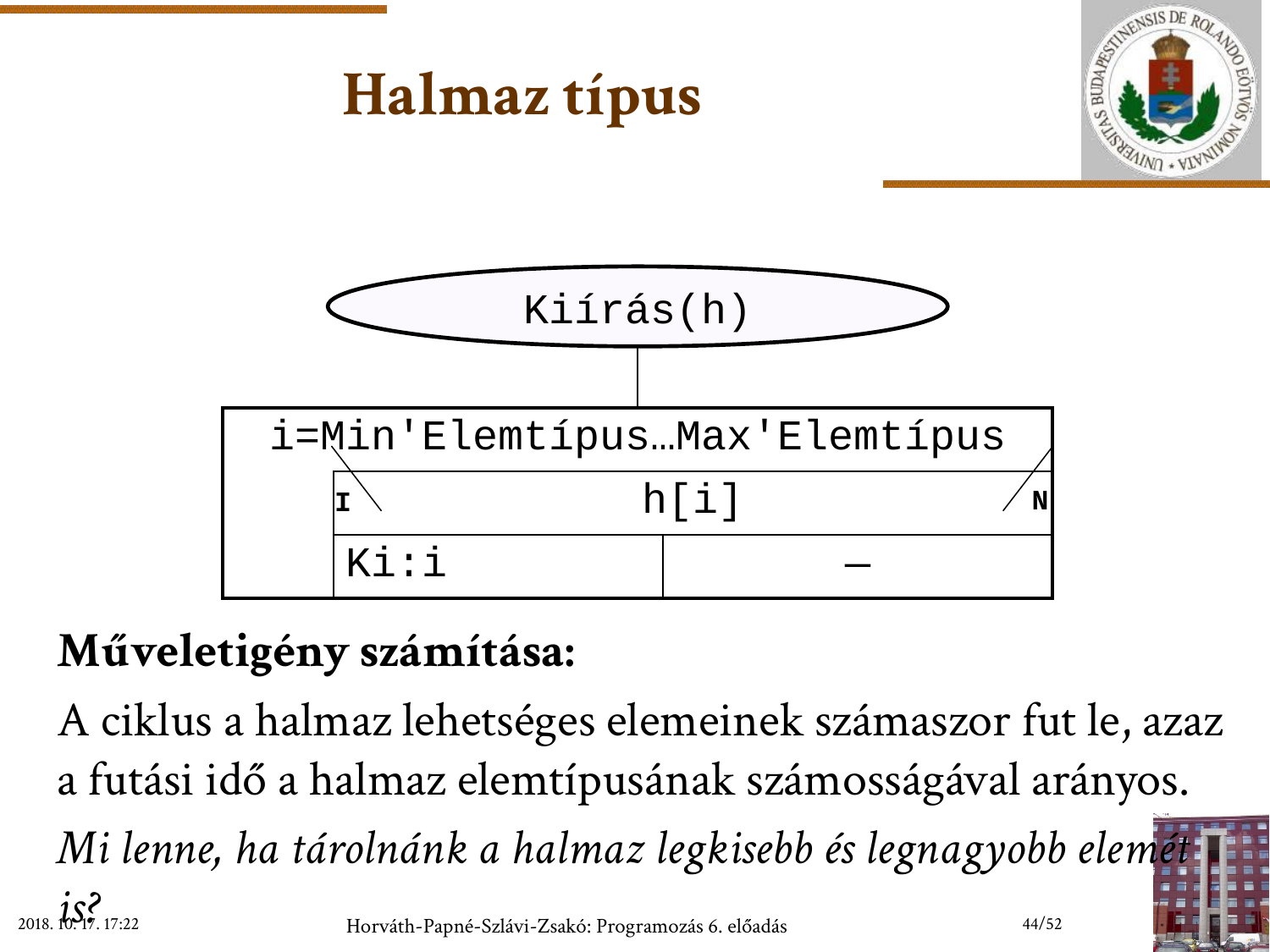

# Halmaz típus

Műveletigény számítása:
A ciklus a halmaz lehetséges elemeinek számaszor fut le, azaz a futási idő a halmaz elemtípusának számosságával arányos.
Mi lenne, ha tárolnánk a halmaz legkisebb és legnagyobb elemét is?
Kiírás(h)
|  |  |  |  |
| --- | --- | --- | --- |
| i=Min'Elemtípus…Max'Elemtípus |  |  |  |
|  | h[i] |  |  |
|  | Ki:i |  | ― |
N
I
2018. 10. 17. 17:22
Horváth-Papné-Szlávi-Zsakó: Programozás 6. előadás
44/52